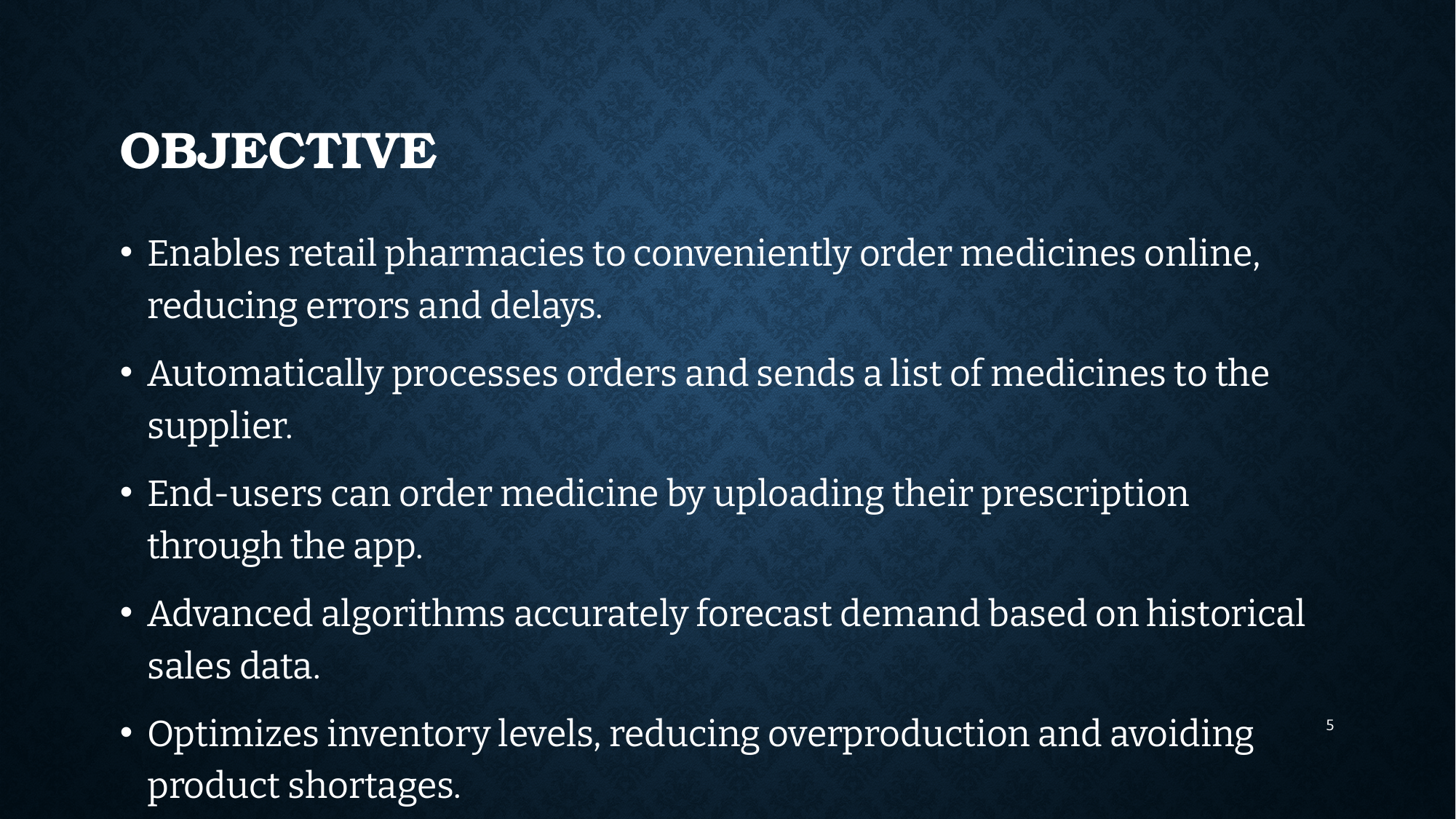

# Objective
Enables retail pharmacies to conveniently order medicines online, reducing errors and delays.
Automatically processes orders and sends a list of medicines to the supplier.
End-users can order medicine by uploading their prescription through the app.
Advanced algorithms accurately forecast demand based on historical sales data.
Optimizes inventory levels, reducing overproduction and avoiding product shortages.
5